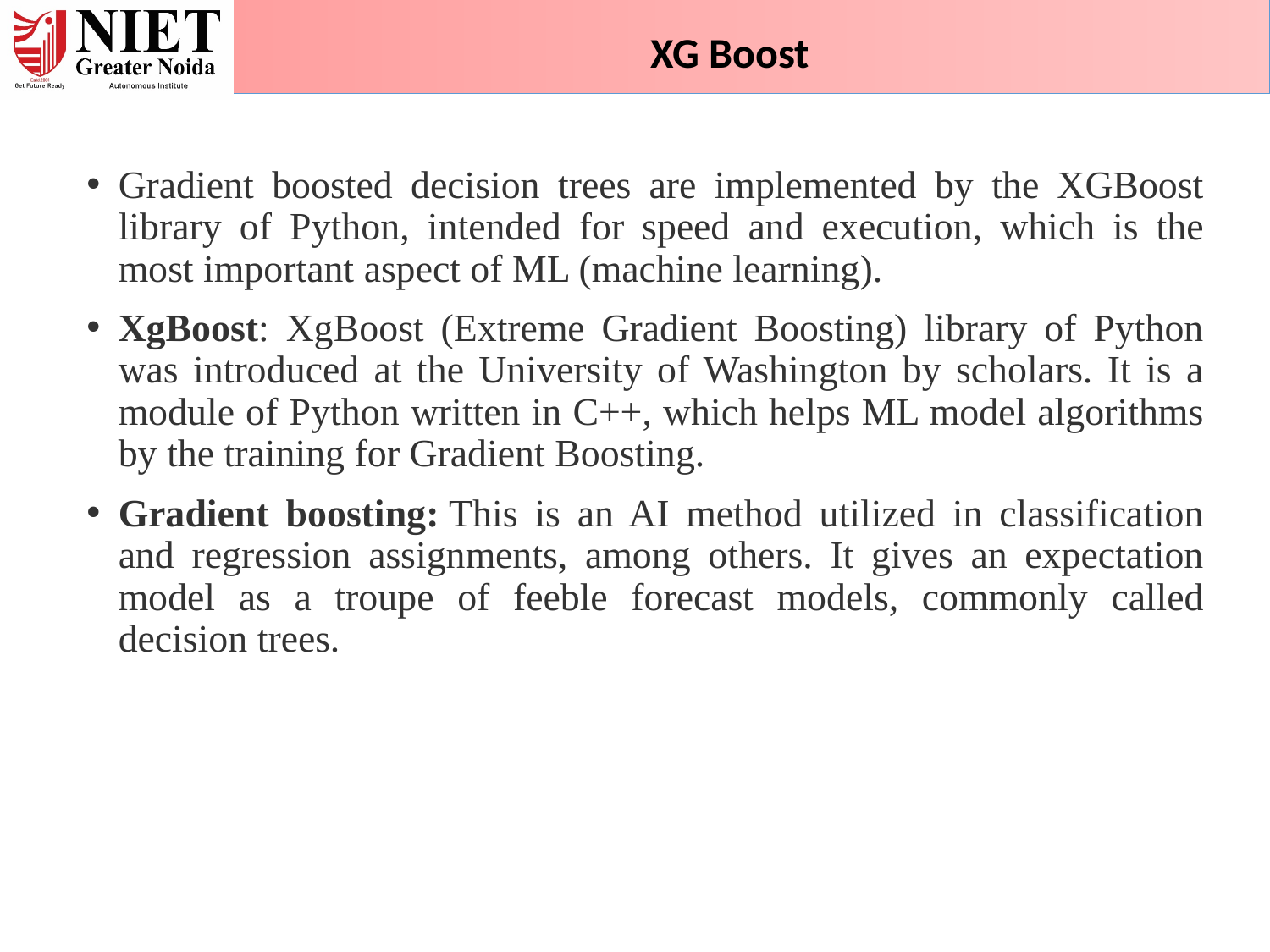

XG Boost
Gradient boosted decision trees are implemented by the XGBoost library of Python, intended for speed and execution, which is the most important aspect of ML (machine learning).
XgBoost: XgBoost (Extreme Gradient Boosting) library of Python was introduced at the University of Washington by scholars. It is a module of Python written in C++, which helps ML model algorithms by the training for Gradient Boosting.
Gradient boosting: This is an AI method utilized in classification and regression assignments, among others. It gives an expectation model as a troupe of feeble forecast models, commonly called decision trees.